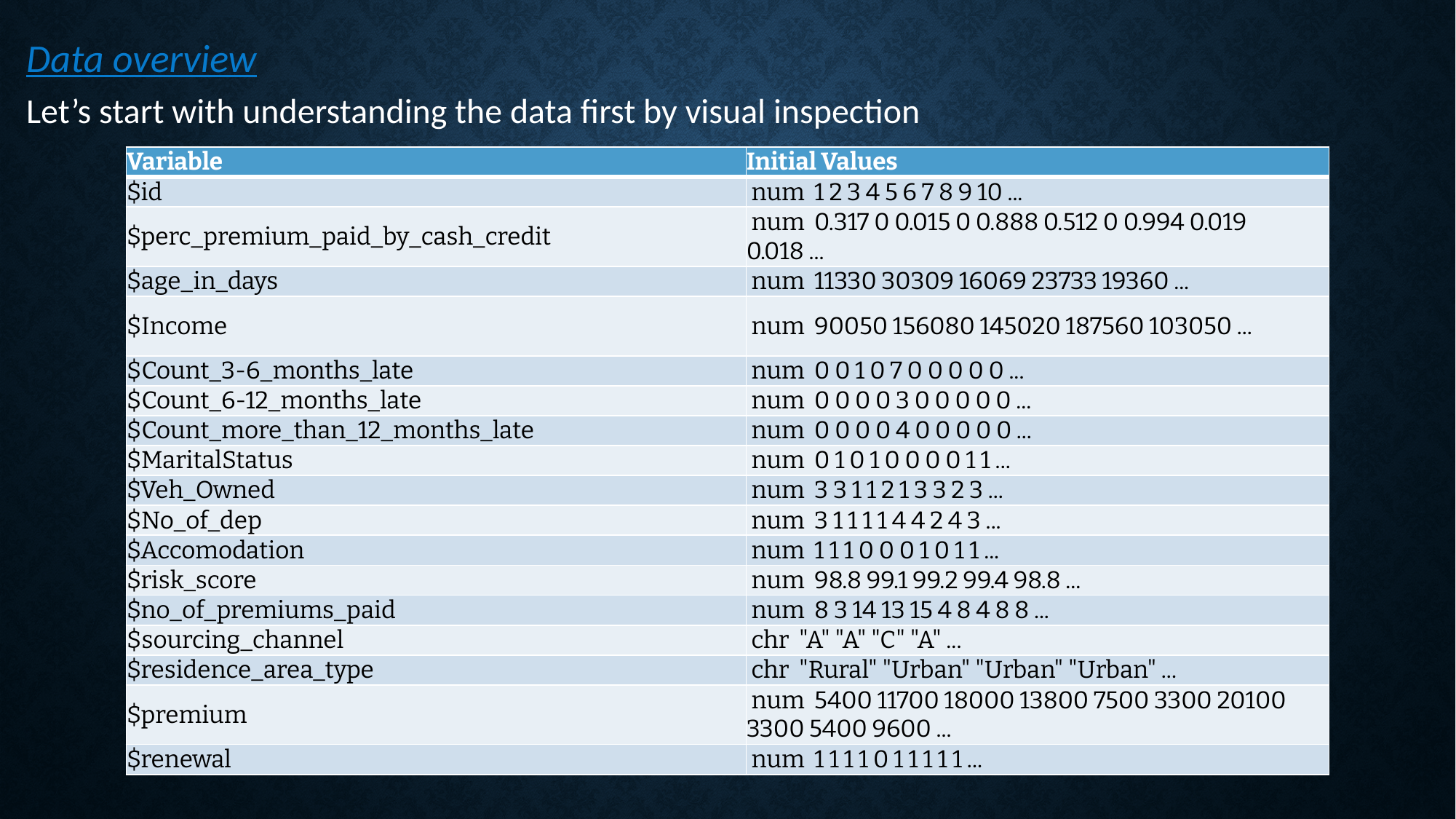

Data overview
Let’s start with understanding the data first by visual inspection
| Variable | Initial Values |
| --- | --- |
| $id | num 1 2 3 4 5 6 7 8 9 10 ... |
| $perc\_premium\_paid\_by\_cash\_credit | num 0.317 0 0.015 0 0.888 0.512 0 0.994 0.019 0.018 ... |
| $age\_in\_days | num 11330 30309 16069 23733 19360 ... |
| $Income | num 90050 156080 145020 187560 103050 ... |
| $Count\_3-6\_months\_late | num 0 0 1 0 7 0 0 0 0 0 ... |
| $Count\_6-12\_months\_late | num 0 0 0 0 3 0 0 0 0 0 ... |
| $Count\_more\_than\_12\_months\_late | num 0 0 0 0 4 0 0 0 0 0 ... |
| $MaritalStatus | num 0 1 0 1 0 0 0 0 1 1 ... |
| $Veh\_Owned | num 3 3 1 1 2 1 3 3 2 3 ... |
| $No\_of\_dep | num 3 1 1 1 1 4 4 2 4 3 ... |
| $Accomodation | num 1 1 1 0 0 0 1 0 1 1 ... |
| $risk\_score | num 98.8 99.1 99.2 99.4 98.8 ... |
| $no\_of\_premiums\_paid | num 8 3 14 13 15 4 8 4 8 8 ... |
| $sourcing\_channel | chr "A" "A" "C" "A" ... |
| $residence\_area\_type | chr "Rural" "Urban" "Urban" "Urban" ... |
| $premium | num 5400 11700 18000 13800 7500 3300 20100 3300 5400 9600 ... |
| $renewal | num 1 1 1 1 0 1 1 1 1 1 ... |